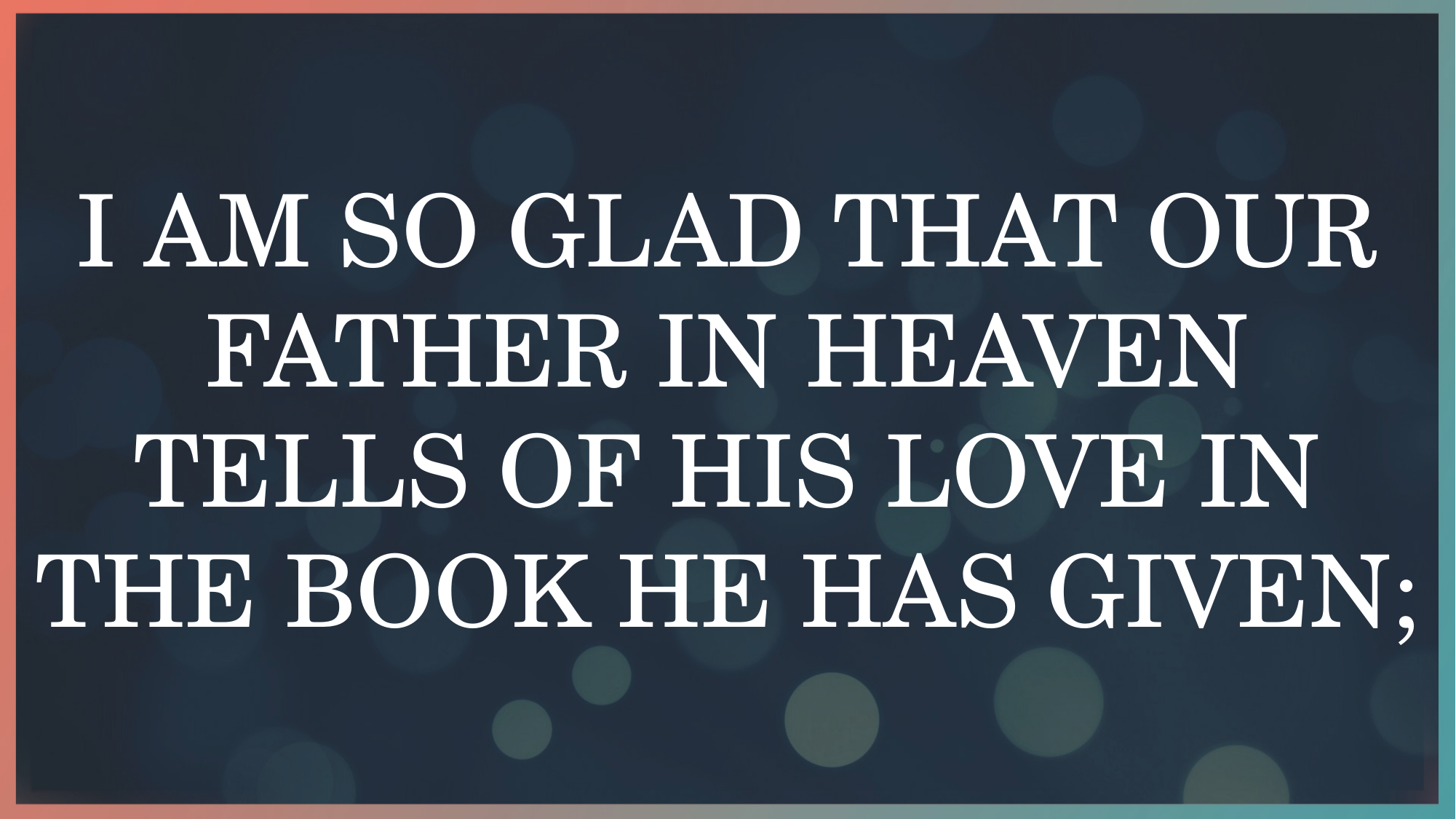

I AM SO GLAD THAT OUR FATHER IN HEAVEN
TELLS OF HIS LOVE IN THE BOOK HE HAS GIVEN;